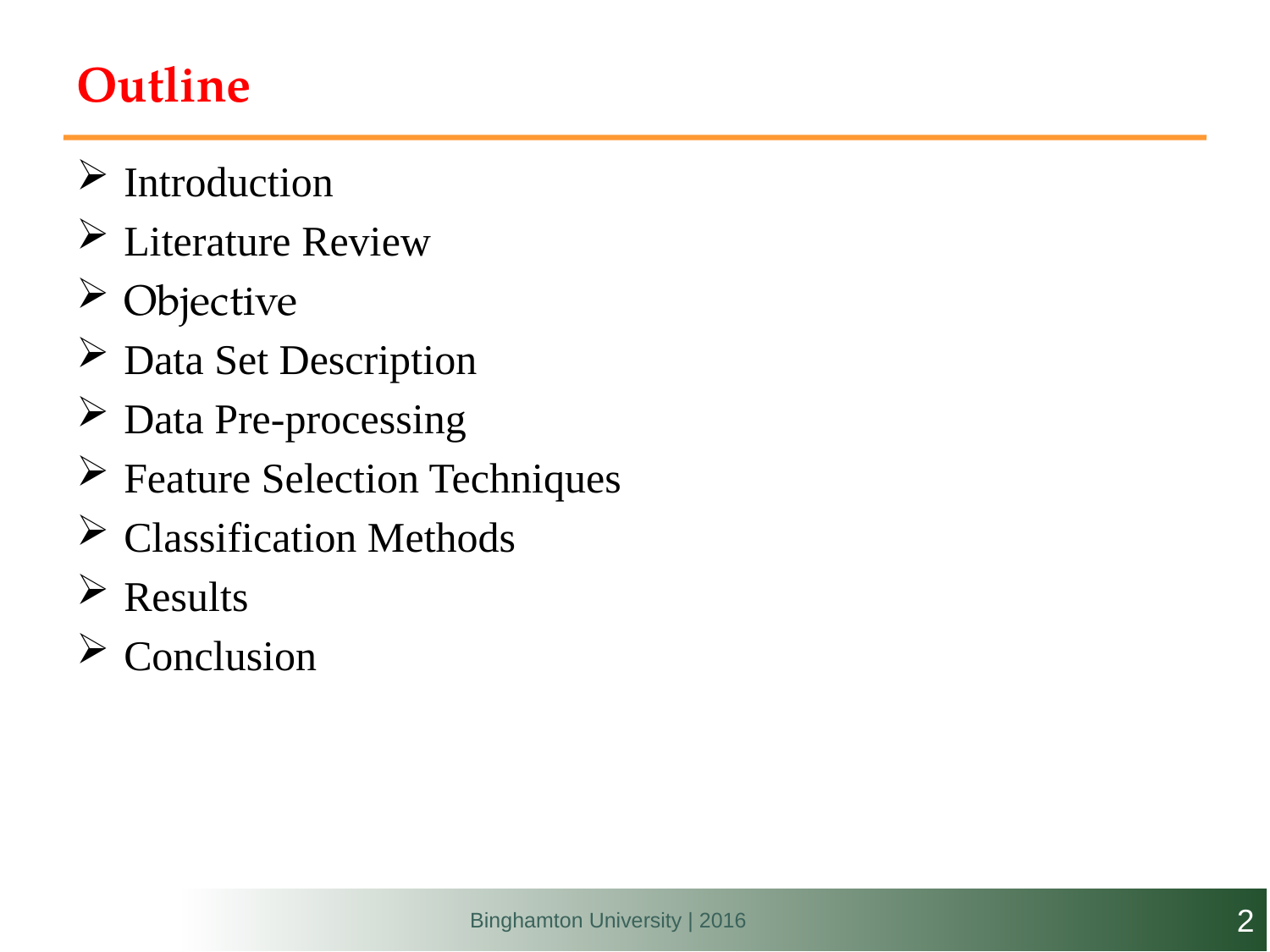

# Outline
Introduction
Literature Review
Objective
Data Set Description
Data Pre-processing
Feature Selection Techniques
Classification Methods
Results
Conclusion